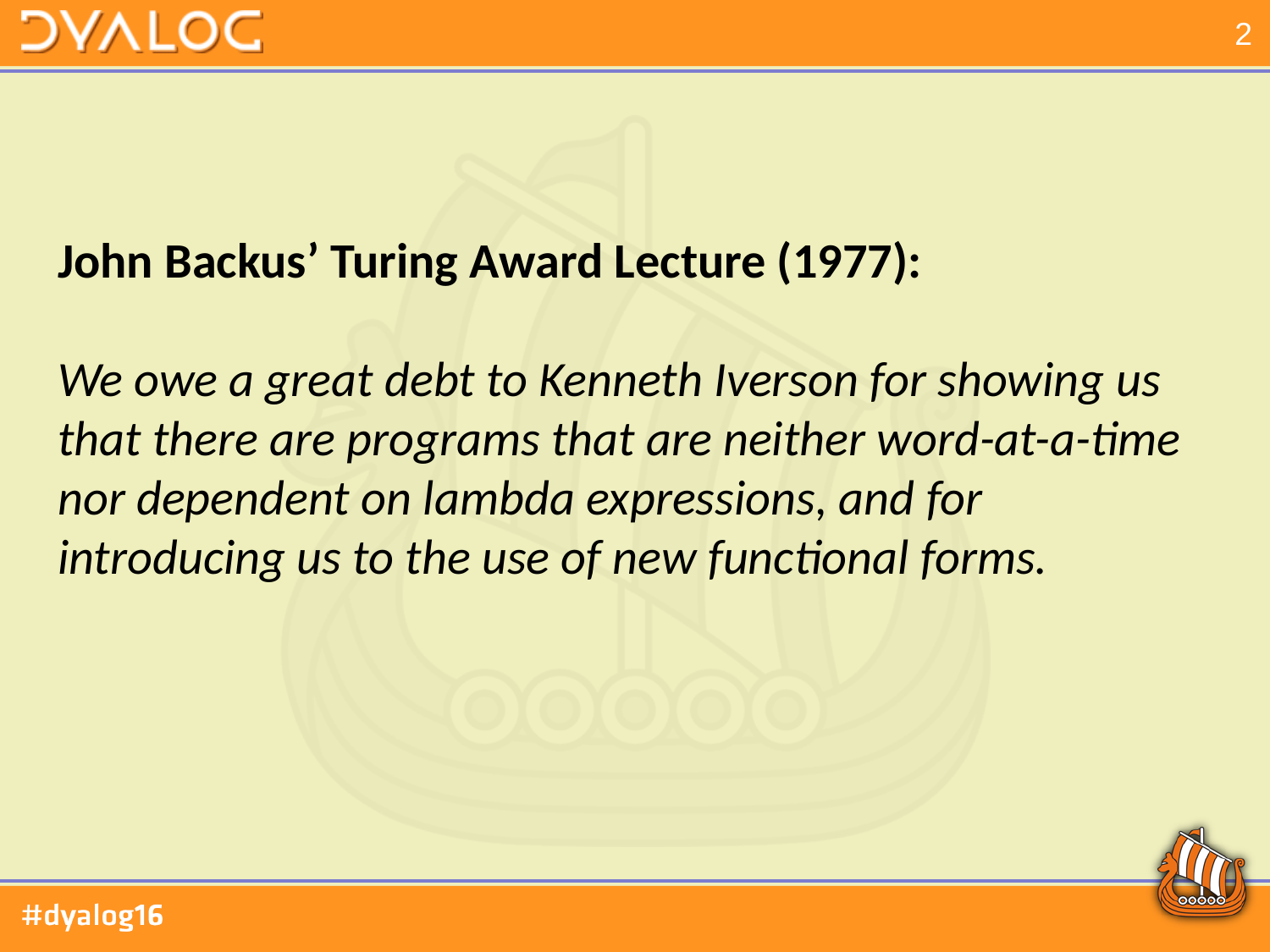

Slide 2
#
John Backus’ Turing Award Lecture (1977):

We owe a great debt to Kenneth Iverson for showing us that there are programs that are neither word-at-a-time nor dependent on lambda expressions, and for introducing us to the use of new functional forms.